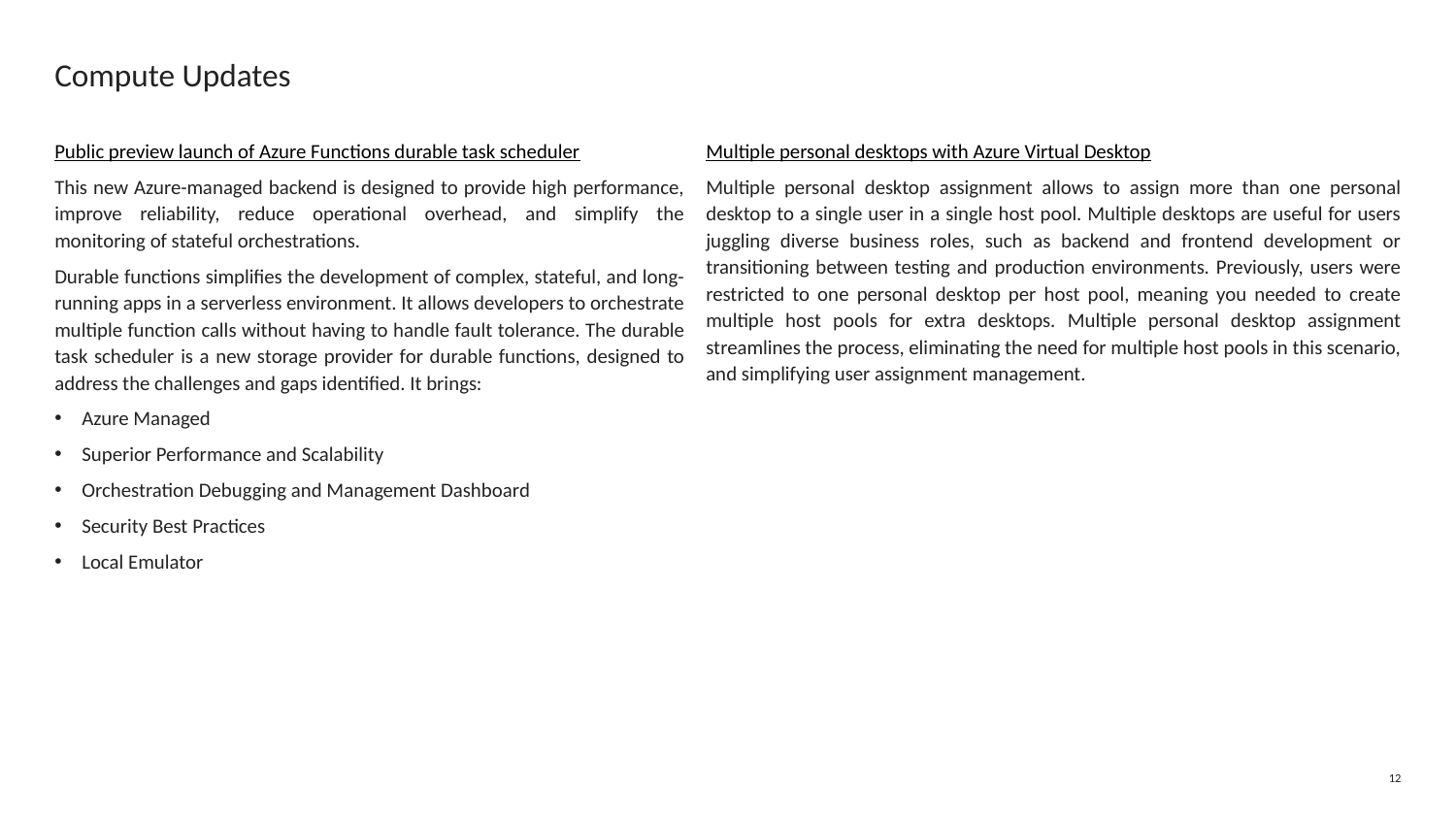

# Compute Updates
Public preview launch of Azure Functions durable task scheduler
This new Azure-managed backend is designed to provide high performance, improve reliability, reduce operational overhead, and simplify the monitoring of stateful orchestrations.
Durable functions simplifies the development of complex, stateful, and long-running apps in a serverless environment. It allows developers to orchestrate multiple function calls without having to handle fault tolerance. The durable task scheduler is a new storage provider for durable functions, designed to address the challenges and gaps identified. It brings:
Azure Managed
Superior Performance and Scalability
Orchestration Debugging and Management Dashboard
Security Best Practices
Local Emulator

Multiple personal desktops with Azure Virtual Desktop
Multiple personal desktop assignment allows to assign more than one personal desktop to a single user in a single host pool. Multiple desktops are useful for users juggling diverse business roles, such as backend and frontend development or transitioning between testing and production environments. Previously, users were restricted to one personal desktop per host pool, meaning you needed to create multiple host pools for extra desktops. Multiple personal desktop assignment streamlines the process, eliminating the need for multiple host pools in this scenario, and simplifying user assignment management.